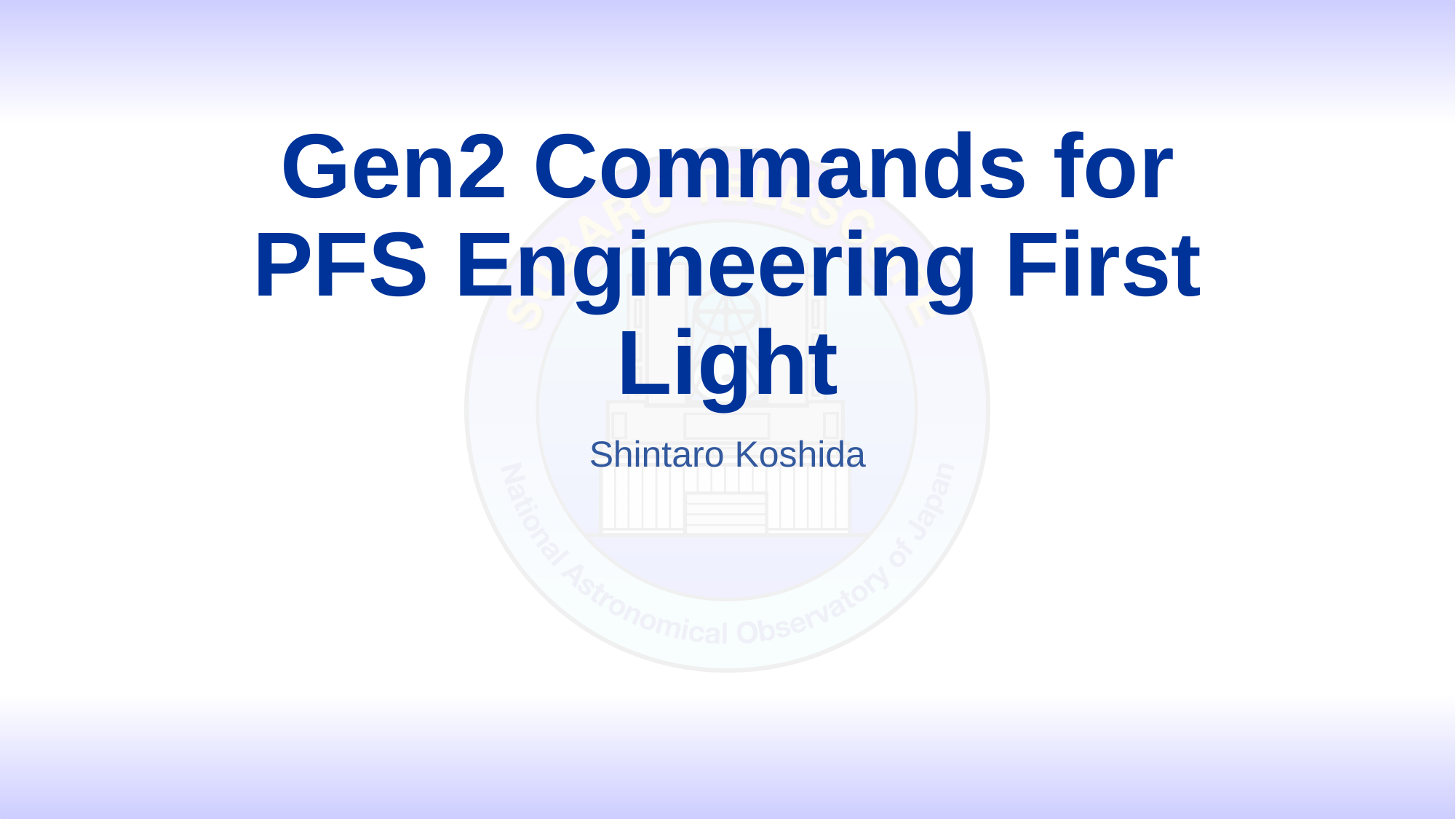

# Gen2 Commands for PFS Engineering First Light
Shintaro Koshida